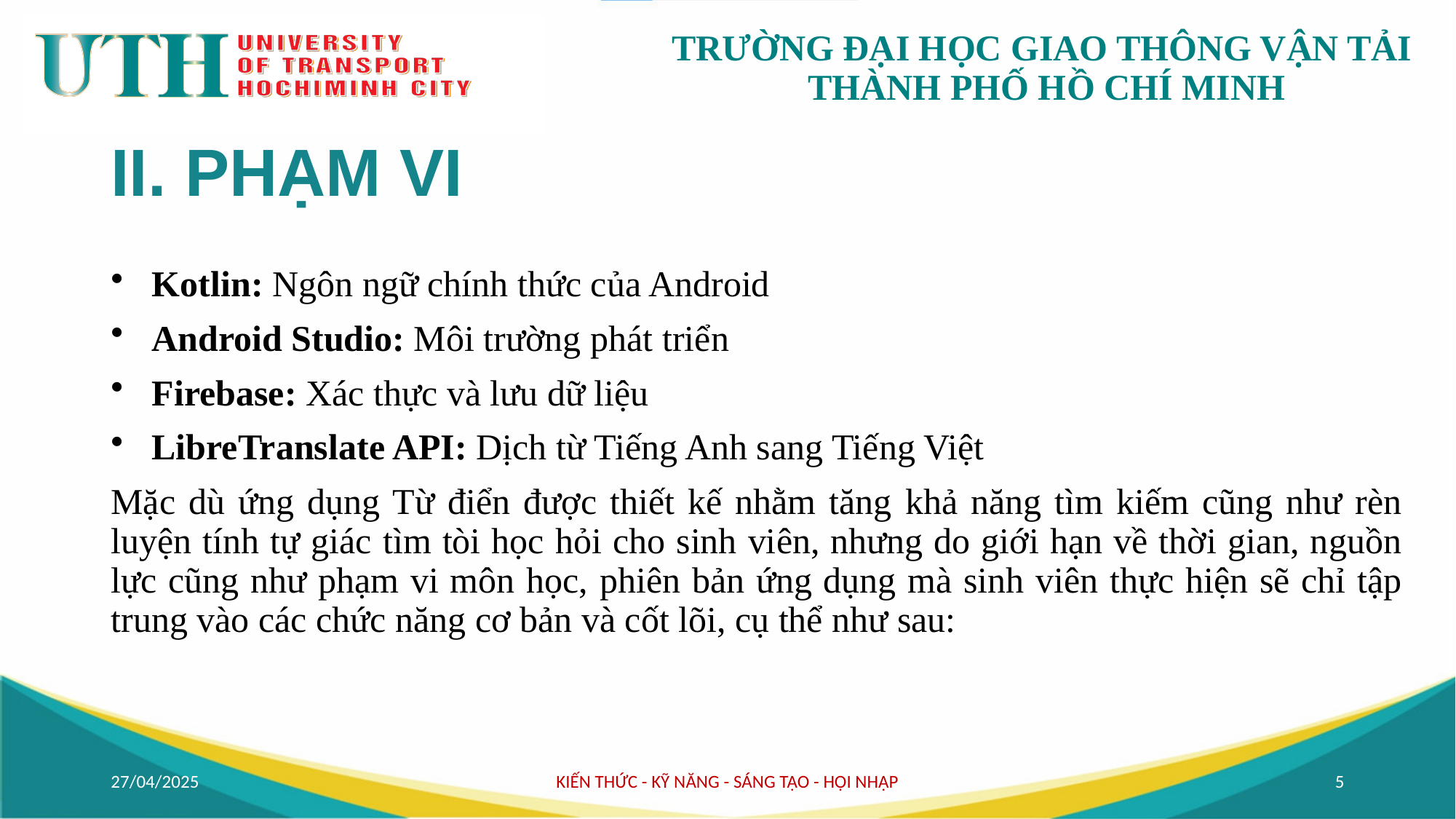

# II. PHẠM VI
Kotlin: Ngôn ngữ chính thức của Android
Android Studio: Môi trường phát triển
Firebase: Xác thực và lưu dữ liệu
LibreTranslate API: Dịch từ Tiếng Anh sang Tiếng Việt
Mặc dù ứng dụng Từ điển được thiết kế nhằm tăng khả năng tìm kiếm cũng như rèn luyện tính tự giác tìm tòi học hỏi cho sinh viên, nhưng do giới hạn về thời gian, nguồn lực cũng như phạm vi môn học, phiên bản ứng dụng mà sinh viên thực hiện sẽ chỉ tập trung vào các chức năng cơ bản và cốt lõi, cụ thể như sau:

27/04/2025
KIẾN THỨC - KỸ NĂNG - SÁNG TẠO - HỘI NHẬP
5